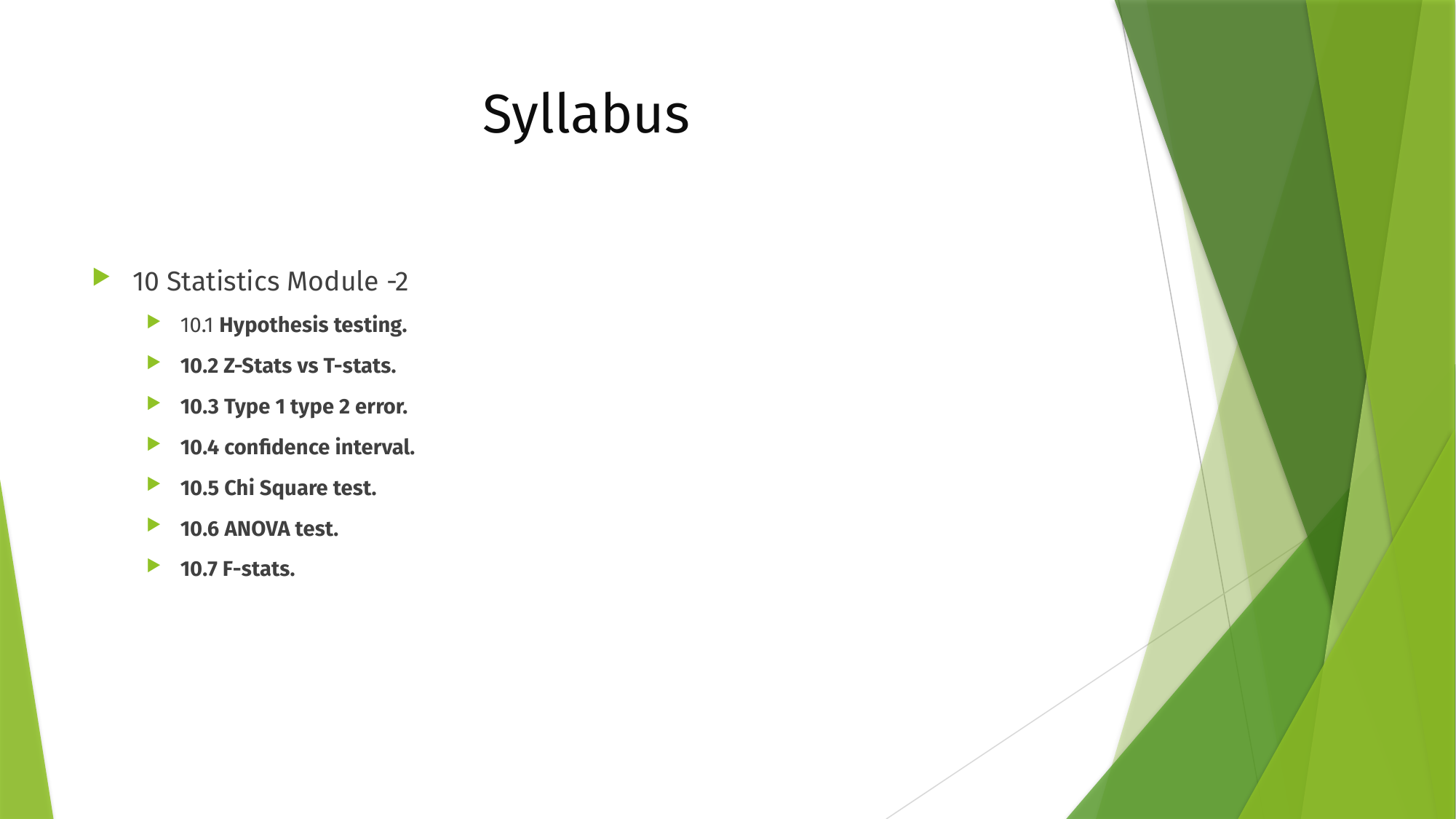

# Syllabus
10 Statistics Module -2
10.1 Hypothesis testing.
10.2 Z-Stats vs T-stats.
10.3 Type 1 type 2 error.
10.4 confidence interval.
10.5 Chi Square test.
10.6 ANOVA test.
10.7 F-stats.